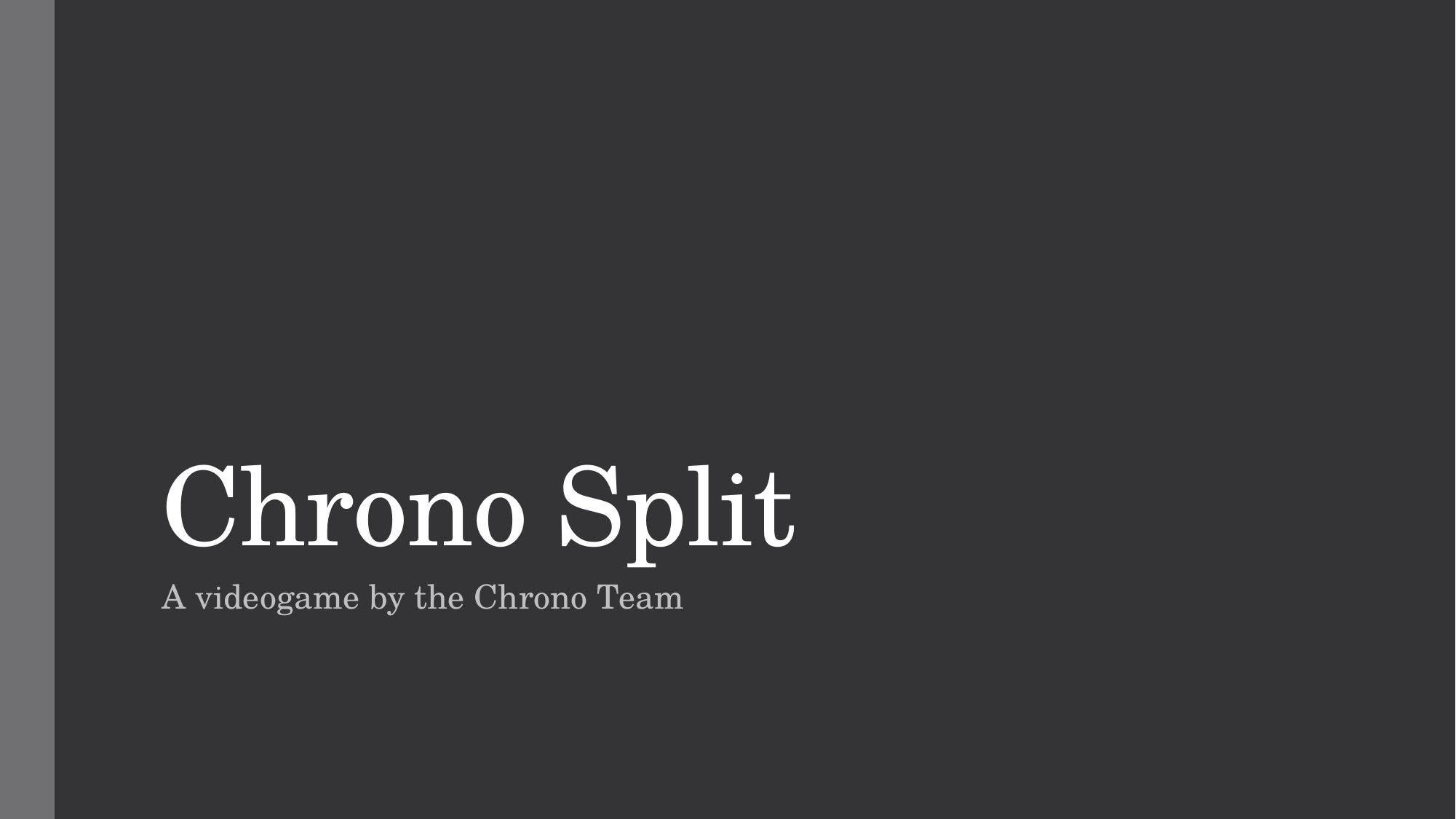

# Chrono Split
A videogame by the Chrono Team